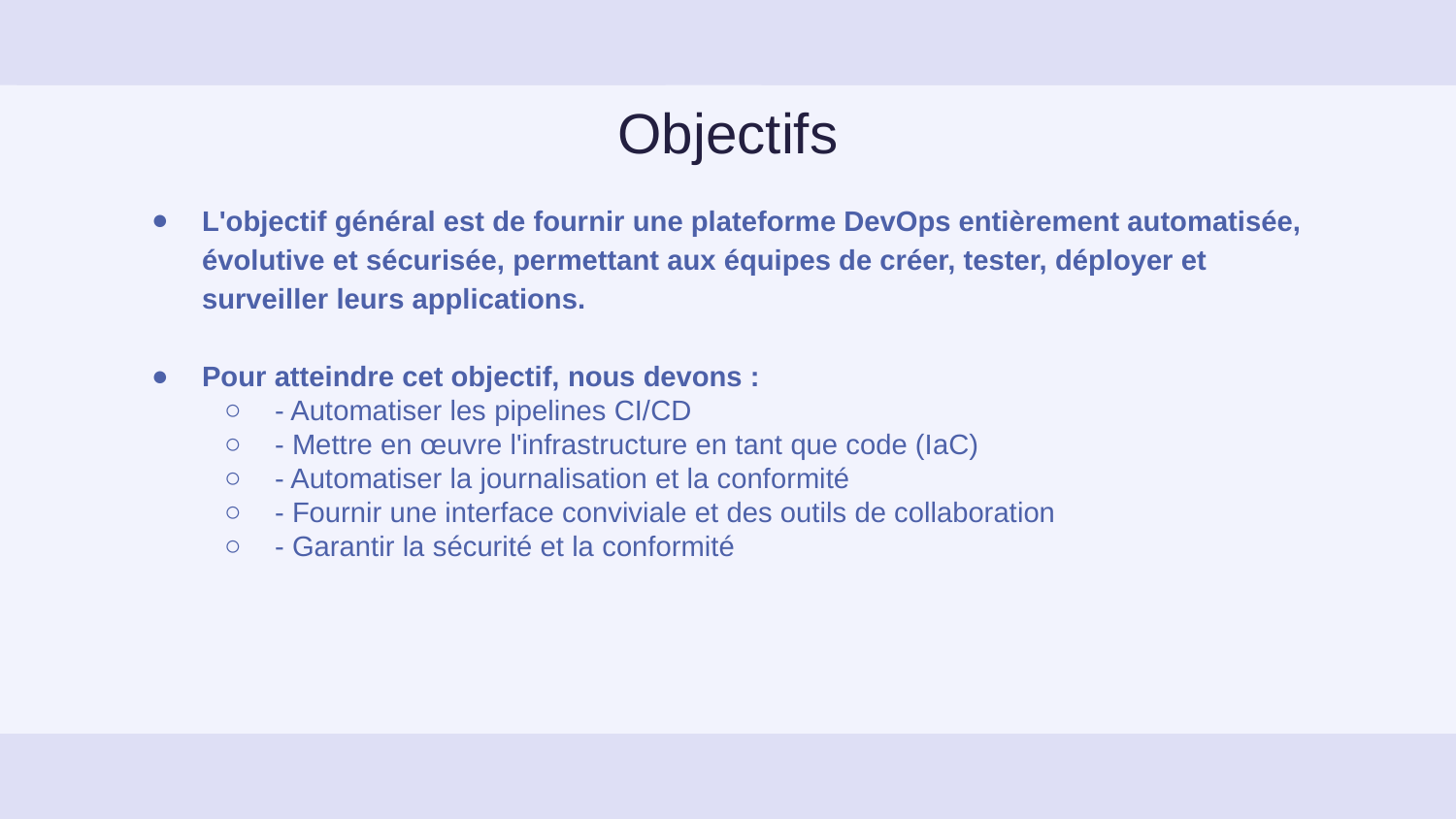

# Objectifs
L'objectif général est de fournir une plateforme DevOps entièrement automatisée, évolutive et sécurisée, permettant aux équipes de créer, tester, déployer et surveiller leurs applications.

Pour atteindre cet objectif, nous devons :
- Automatiser les pipelines CI/CD
- Mettre en œuvre l'infrastructure en tant que code (IaC)
- Automatiser la journalisation et la conformité
- Fournir une interface conviviale et des outils de collaboration
- Garantir la sécurité et la conformité